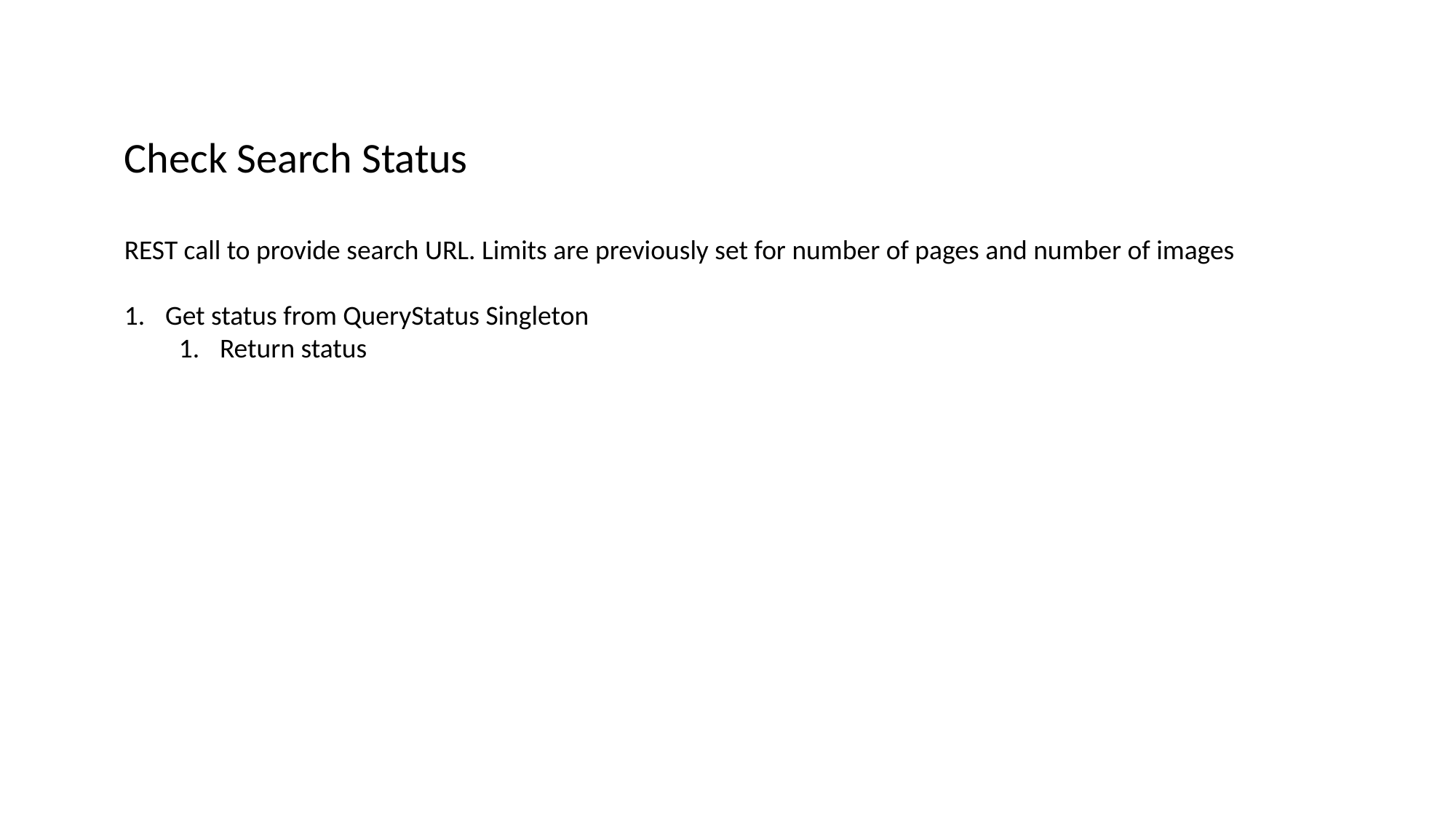

Check Search Status

REST call to provide search URL. Limits are previously set for number of pages and number of images

Get status from QueryStatus Singleton
Return status